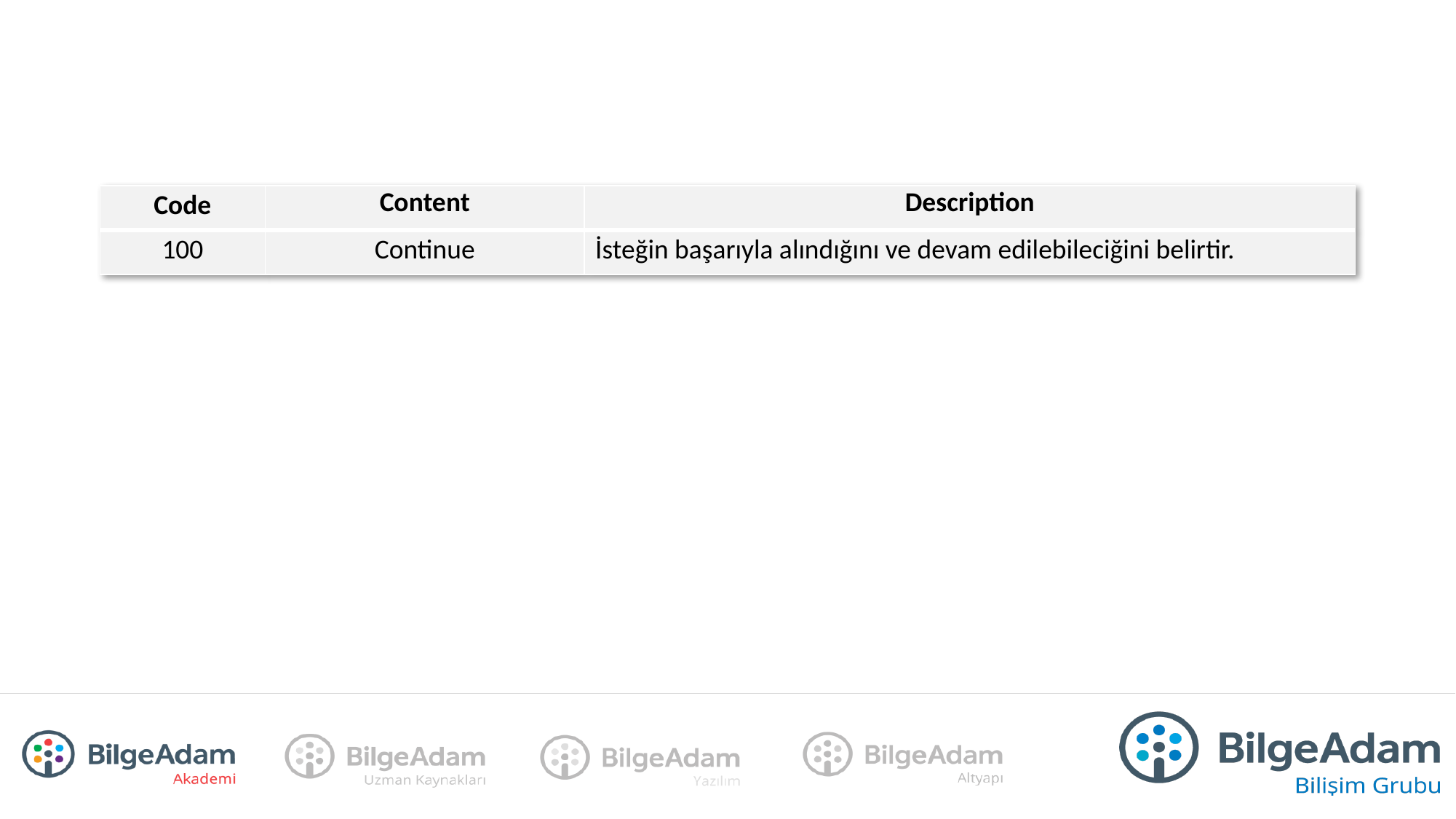

| Code | Content | Description |
| --- | --- | --- |
| 100 | Continue | İsteğin başarıyla alındığını ve devam edilebileciğini belirtir. |